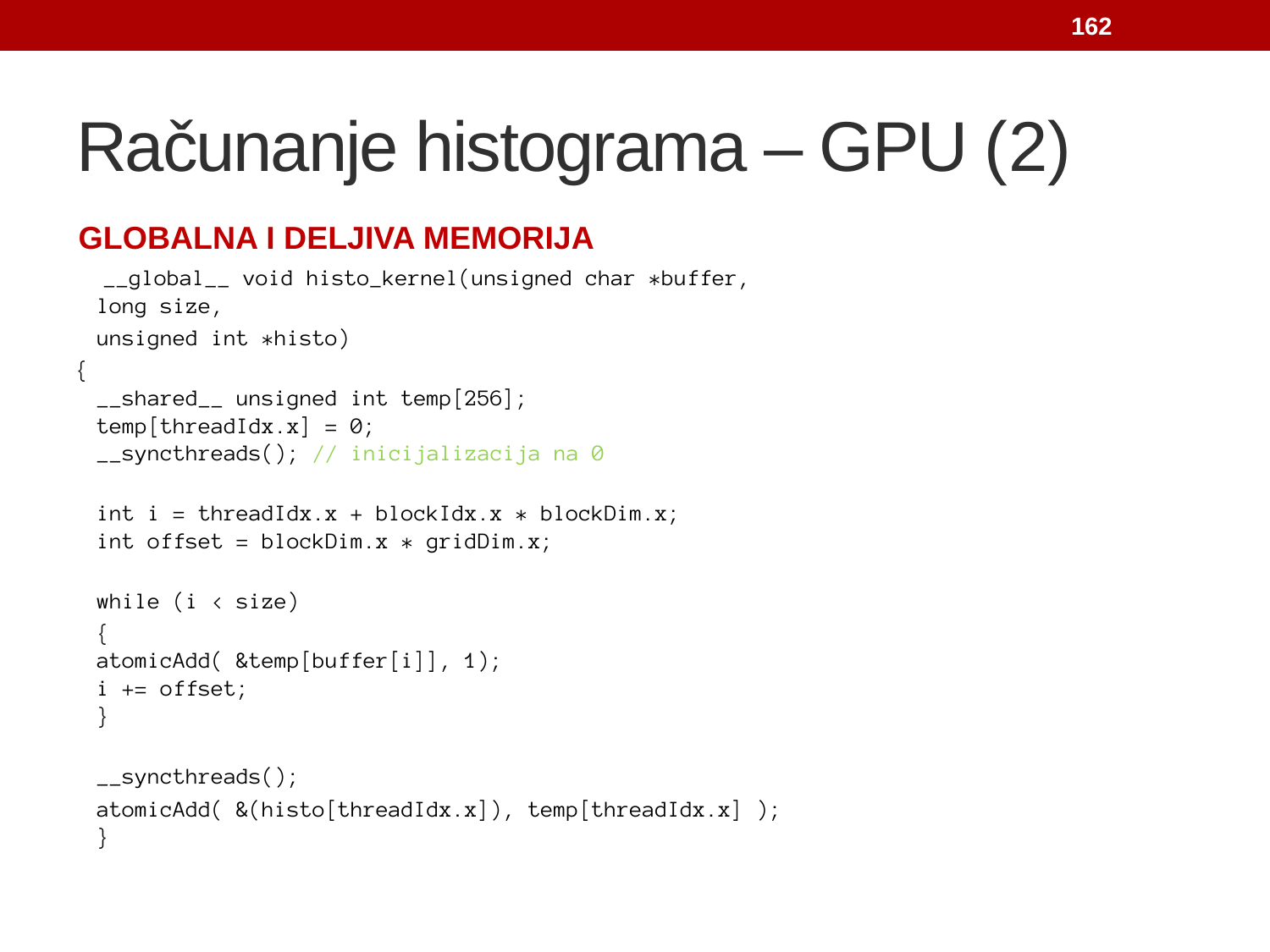

162
# Računanje histograma – GPU (2)
GLOBALNA I DELJIVA MEMORIJA
 __global__ void histo_kernel(unsigned char *buffer,
				long size,
					unsigned int *histo)
{
	__shared__ unsigned int temp[256];
	temp[threadIdx.x] = 0;
	__syncthreads(); // inicijalizacija na 0
	int i = threadIdx.x + blockIdx.x * blockDim.x;
	int offset = blockDim.x * gridDim.x;
		while (i < size)
		{
		atomicAdd( &temp[buffer[i]], 1);
		i += offset;
	}
		__syncthreads();
		atomicAdd( &(histo[threadIdx.x]), temp[threadIdx.x] );
}